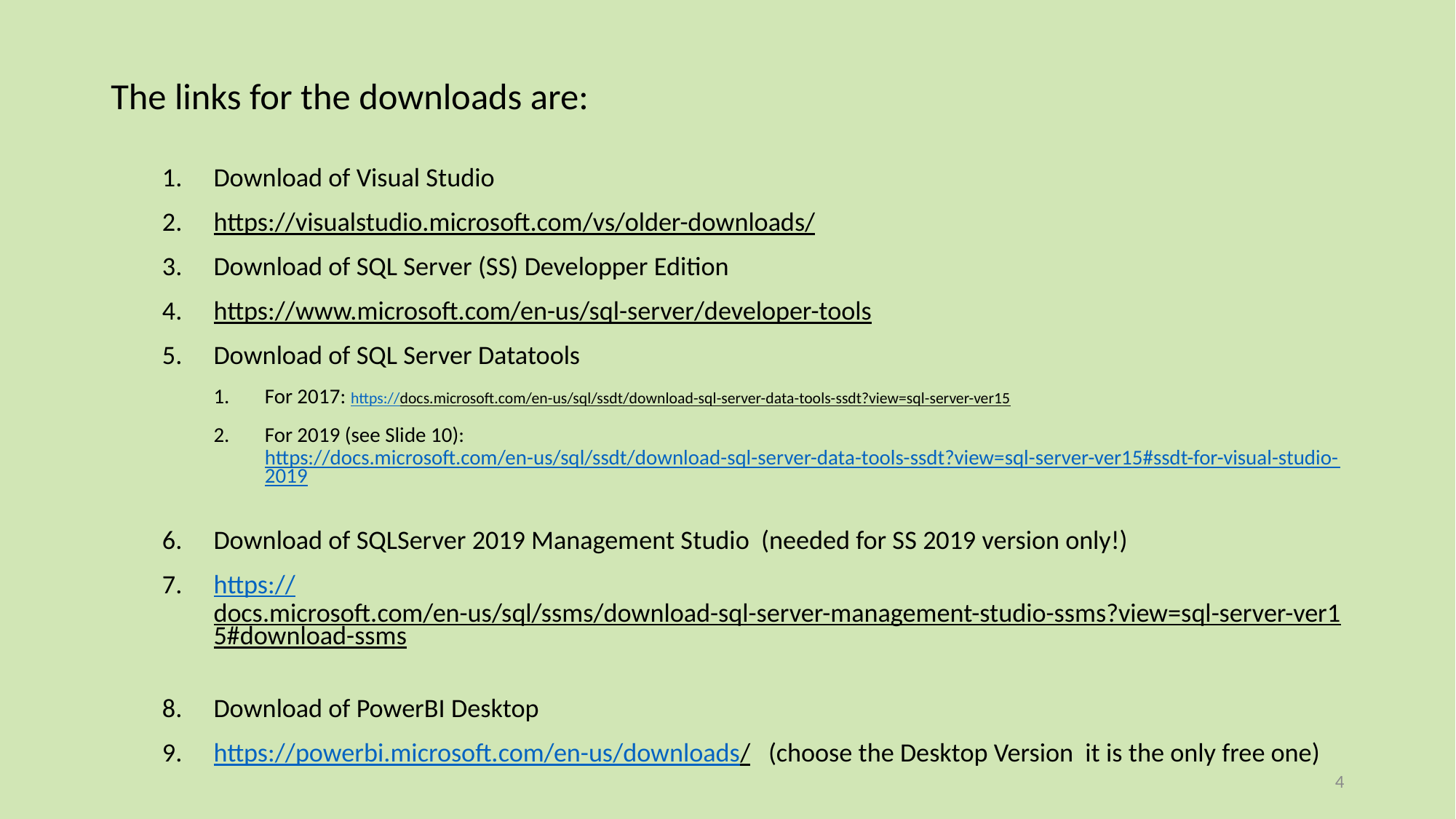

The links for the downloads are:

Download of Visual Studio
https://visualstudio.microsoft.com/vs/older-downloads/
Download of SQL Server (SS) Developper Edition
https://www.microsoft.com/en-us/sql-server/developer-tools
Download of SQL Server Datatools
For 2017: https://docs.microsoft.com/en-us/sql/ssdt/download-sql-server-data-tools-ssdt?view=sql-server-ver15
For 2019 (see Slide 10): https://docs.microsoft.com/en-us/sql/ssdt/download-sql-server-data-tools-ssdt?view=sql-server-ver15#ssdt-for-visual-studio-2019
Download of SQLServer 2019 Management Studio  (needed for SS 2019 version only!)
https://docs.microsoft.com/en-us/sql/ssms/download-sql-server-management-studio-ssms?view=sql-server-ver15#download-ssms
Download of PowerBI Desktop
https://powerbi.microsoft.com/en-us/downloads/   (choose the Desktop Version  it is the only free one)
4